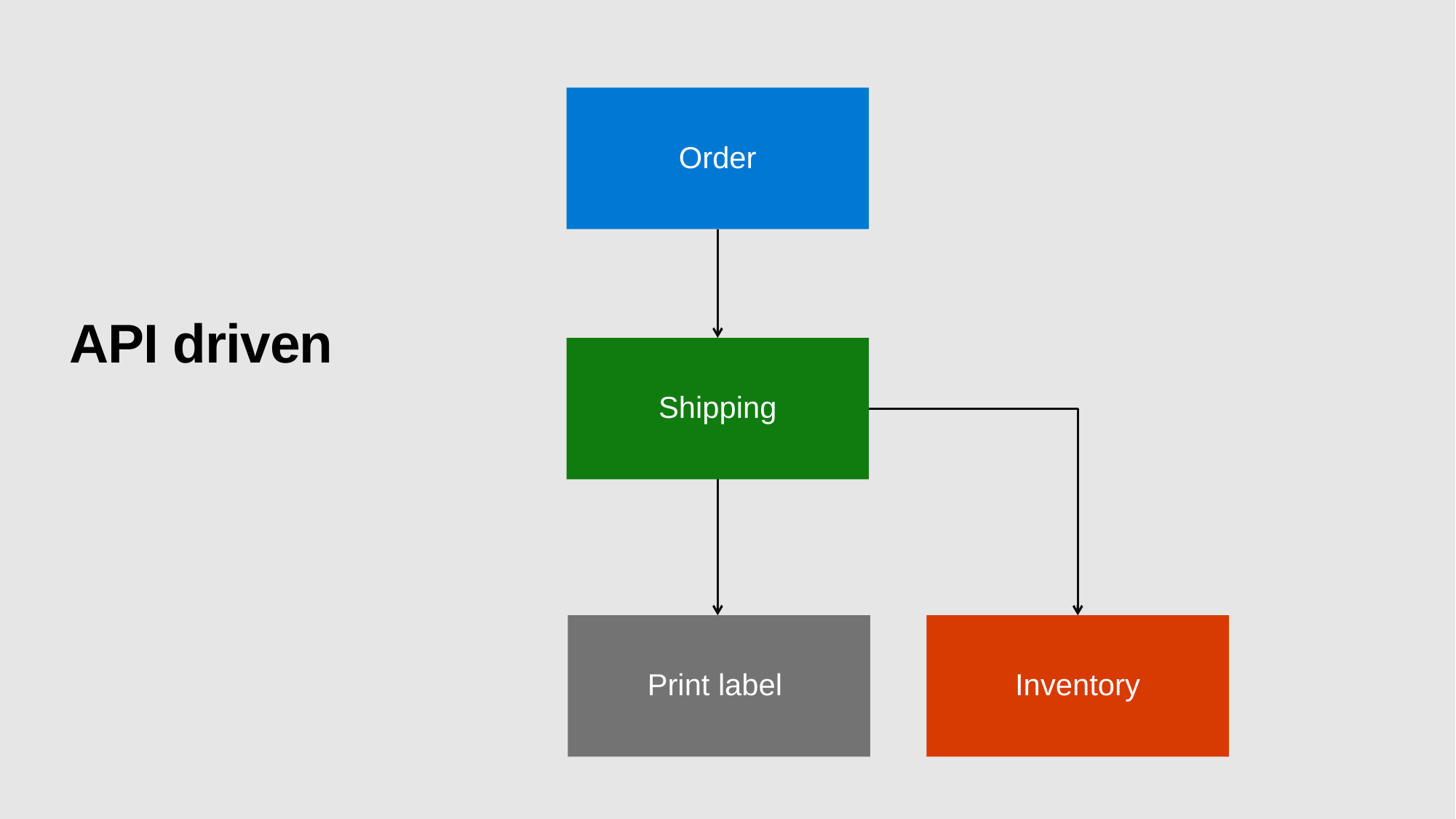

Order
Shipping
Print label
Inventory
# API driven